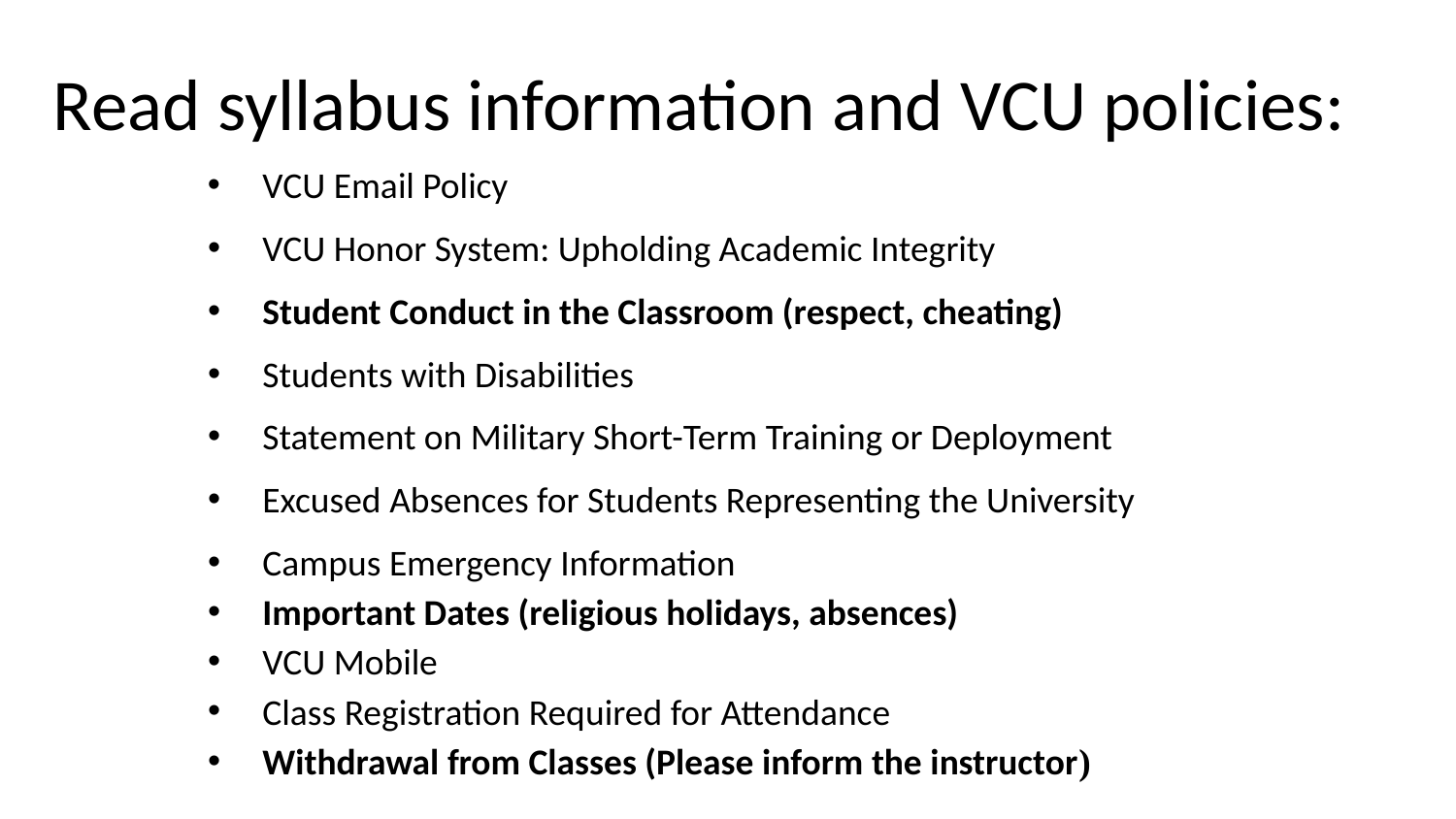

# Read syllabus information and VCU policies:
VCU Email Policy
VCU Honor System: Upholding Academic Integrity
Student Conduct in the Classroom (respect, cheating)
Students with Disabilities
Statement on Military Short-Term Training or Deployment
Excused Absences for Students Representing the University
Campus Emergency Information
Important Dates (religious holidays, absences)
VCU Mobile
Class Registration Required for Attendance
Withdrawal from Classes (Please inform the instructor)